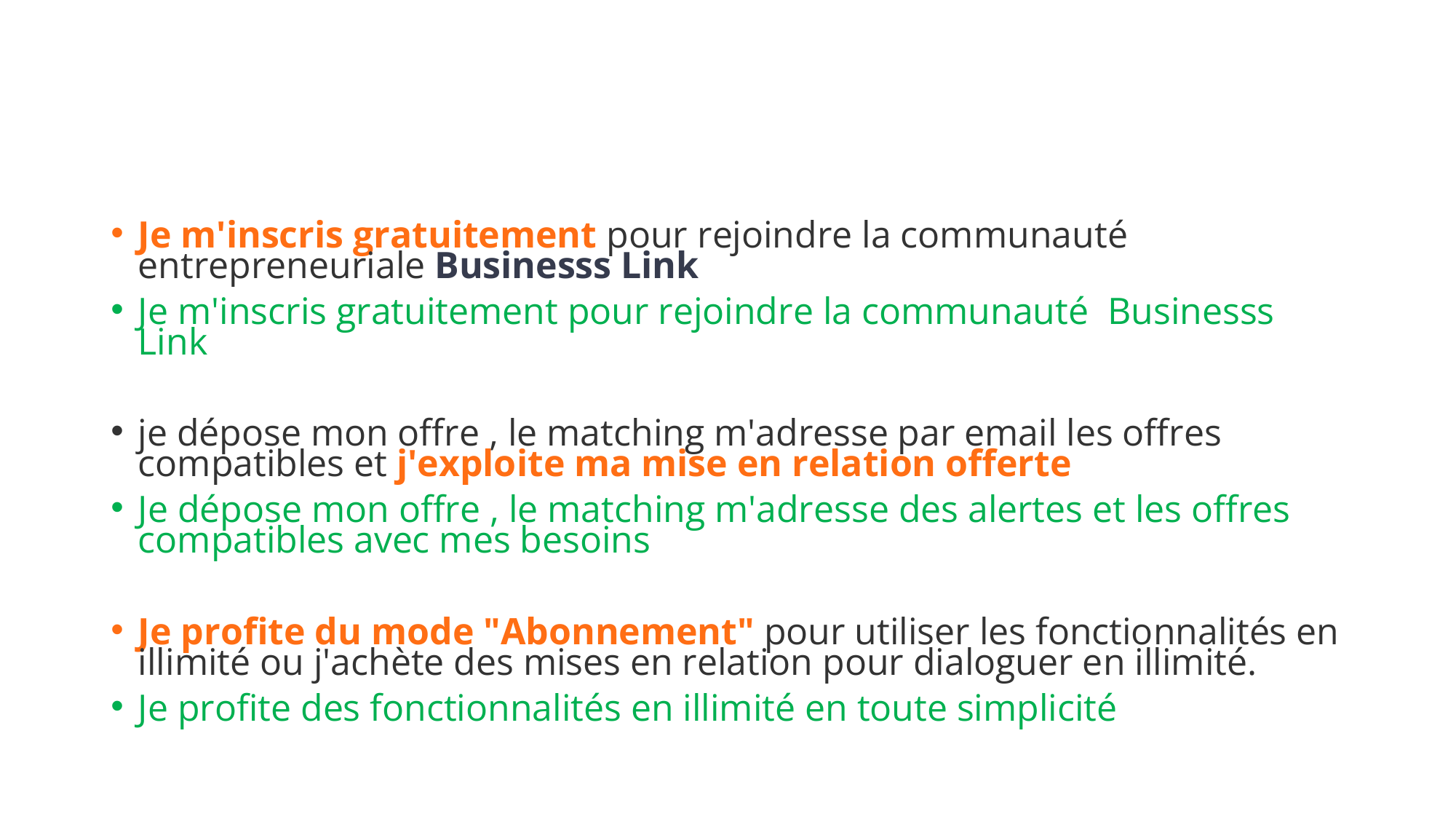

#
Je m'inscris gratuitement pour rejoindre la communauté entrepreneuriale Businesss Link
Je m'inscris gratuitement pour rejoindre la communauté  Businesss Link

je dépose mon offre , le matching m'adresse par email les offres compatibles et j'exploite ma mise en relation offerte
Je dépose mon offre , le matching m'adresse des alertes et les offres compatibles avec mes besoins

Je profite du mode "Abonnement" pour utiliser les fonctionnalités en illimité ou j'achète des mises en relation pour dialoguer en illimité.
Je profite des fonctionnalités en illimité en toute simplicité